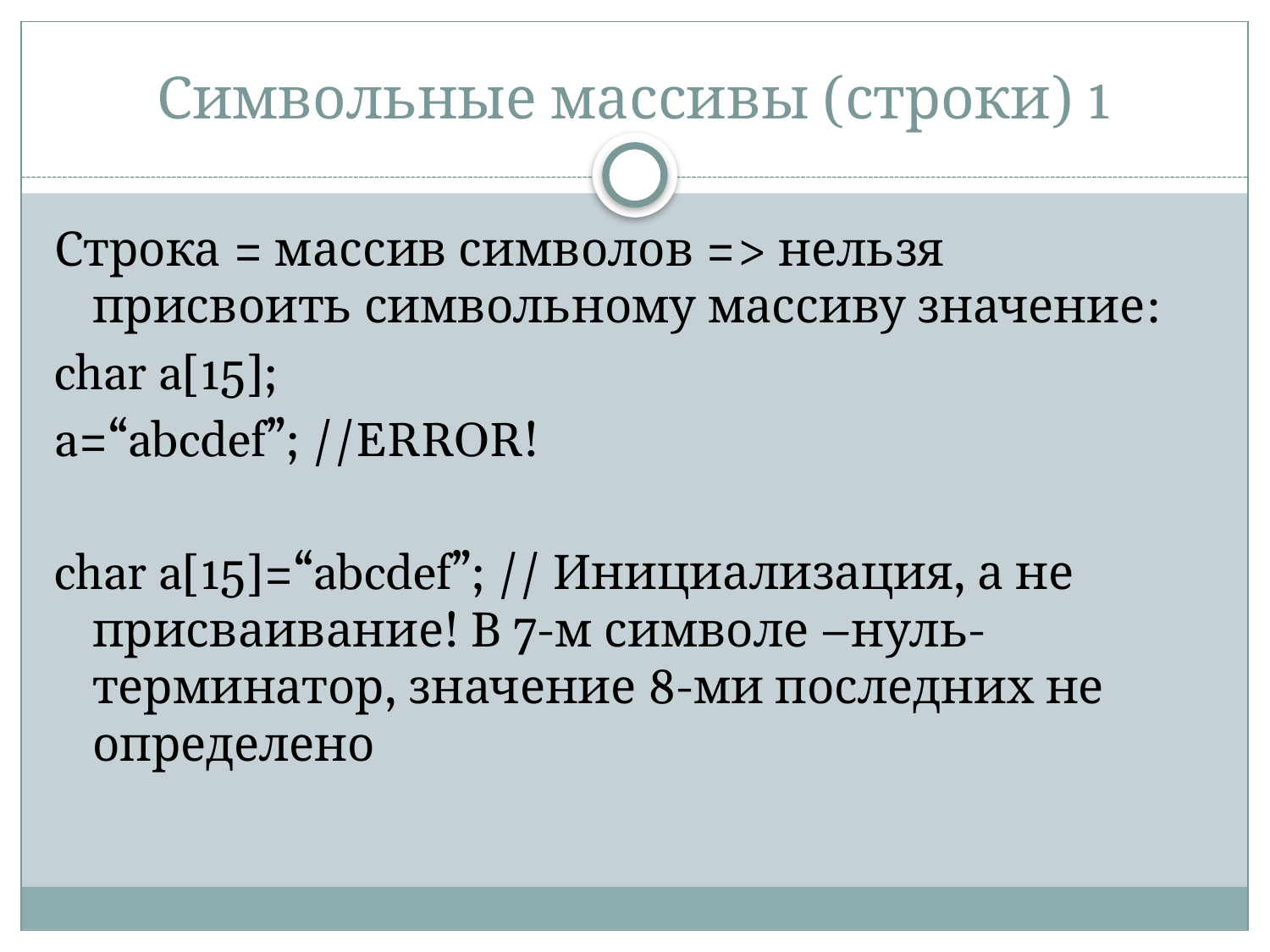

# Символьные массивы (строки) 1
Строка = массив символов => нельзя присвоить символьному массиву значение:
char a[15];
a=“abcdef”; //ERROR!

char a[15]=“abcdef”; // Инициализация, а не присваивание! В 7-м символе –нуль-терминатор, значение 8-ми последних не определено